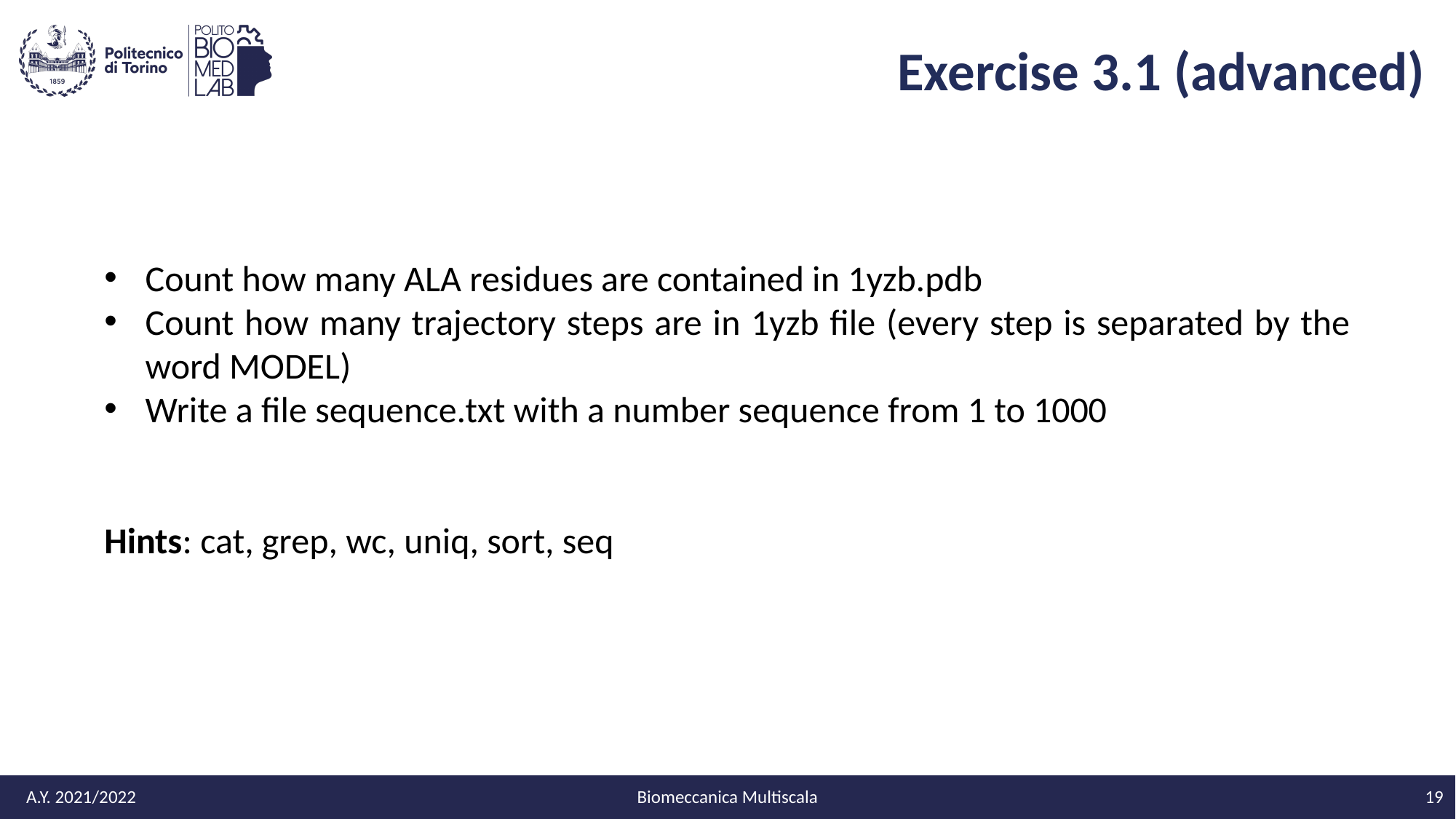

# Exercise 3.1 (advanced)
Count how many ALA residues are contained in 1yzb.pdb
Count how many trajectory steps are in 1yzb file (every step is separated by the word MODEL)
Write a file sequence.txt with a number sequence from 1 to 1000

Hints: cat, grep, wc, uniq, sort, seq
A.Y. 2021/2022
Biomeccanica Multiscala
19